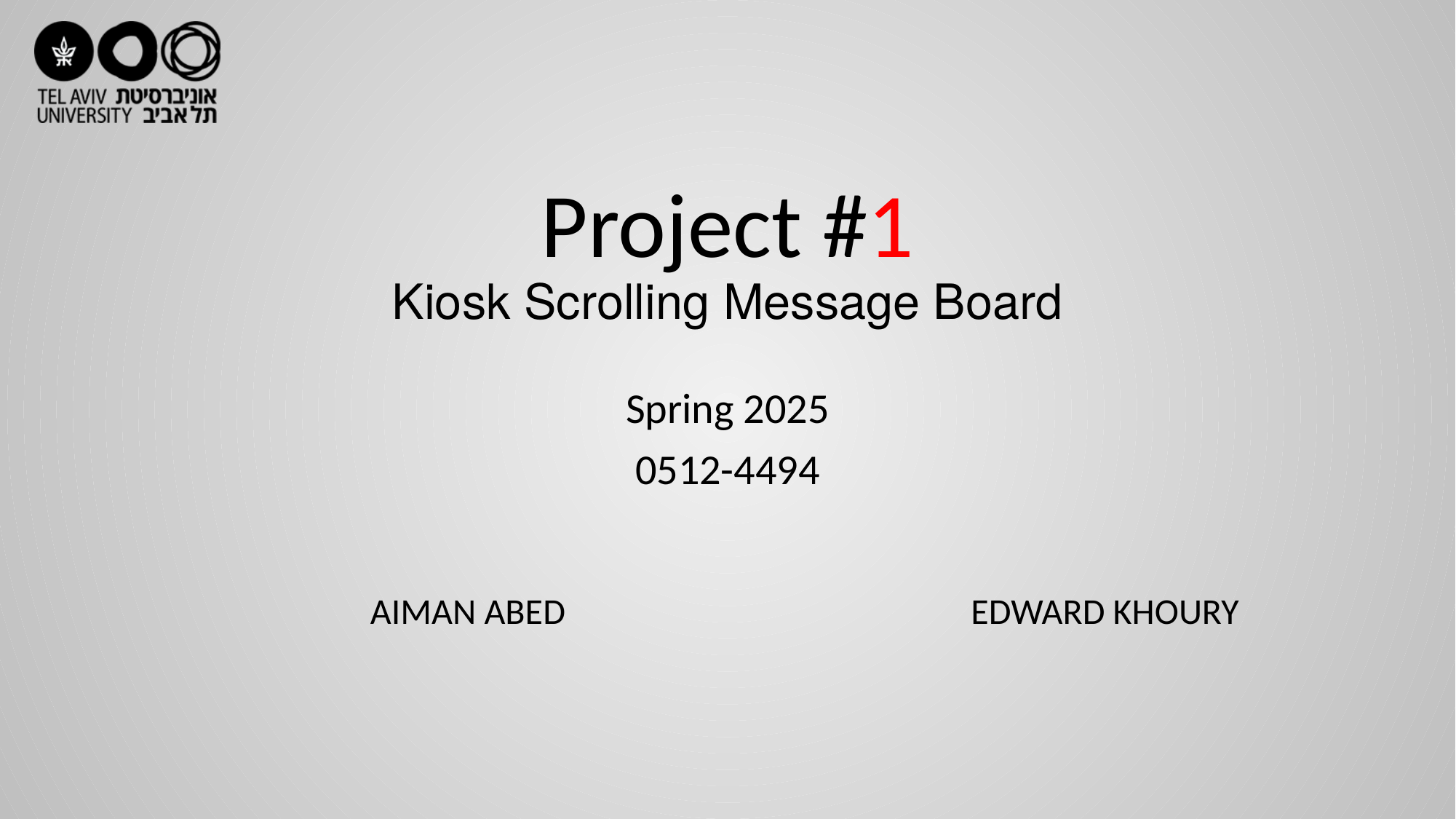

# Project #1 Kiosk Scrolling Message Board
Spring 2025
0512-4494
EDWARD KHOURY

AIMAN ABED